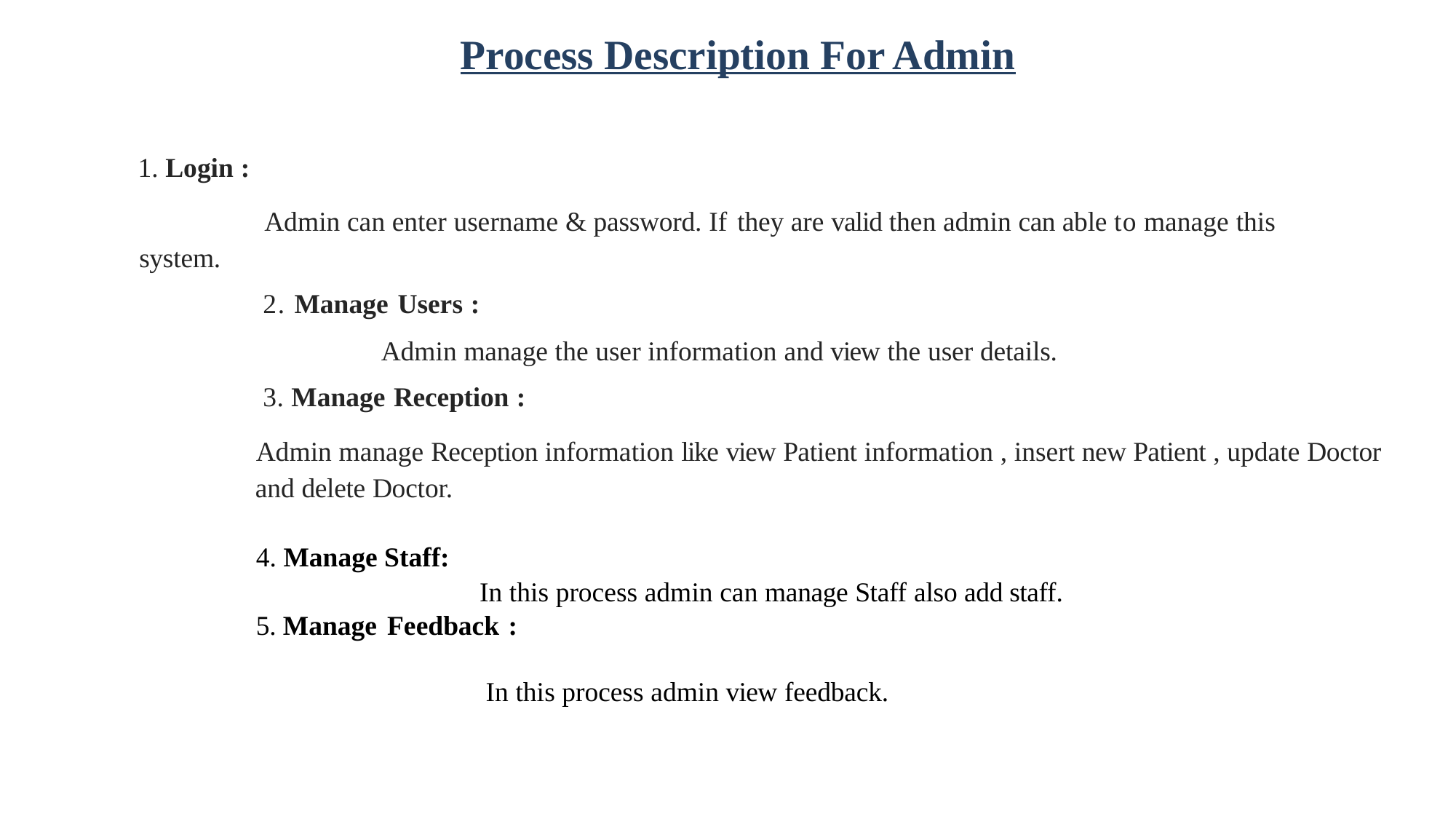

Process Description For Admin
1. Login :
Admin can enter username & password. If they are valid then admin can able to manage this system.
2. Manage Users :
Admin manage the user information and view the user details.
3. Manage Reception :
Admin manage Reception information like view Patient information , insert new Patient , update Doctor 	 and delete Doctor.

4. Manage Staff:
 		  In this process admin can manage Staff also add staff.
5. Manage Feedback :
		   In this process admin view feedback.